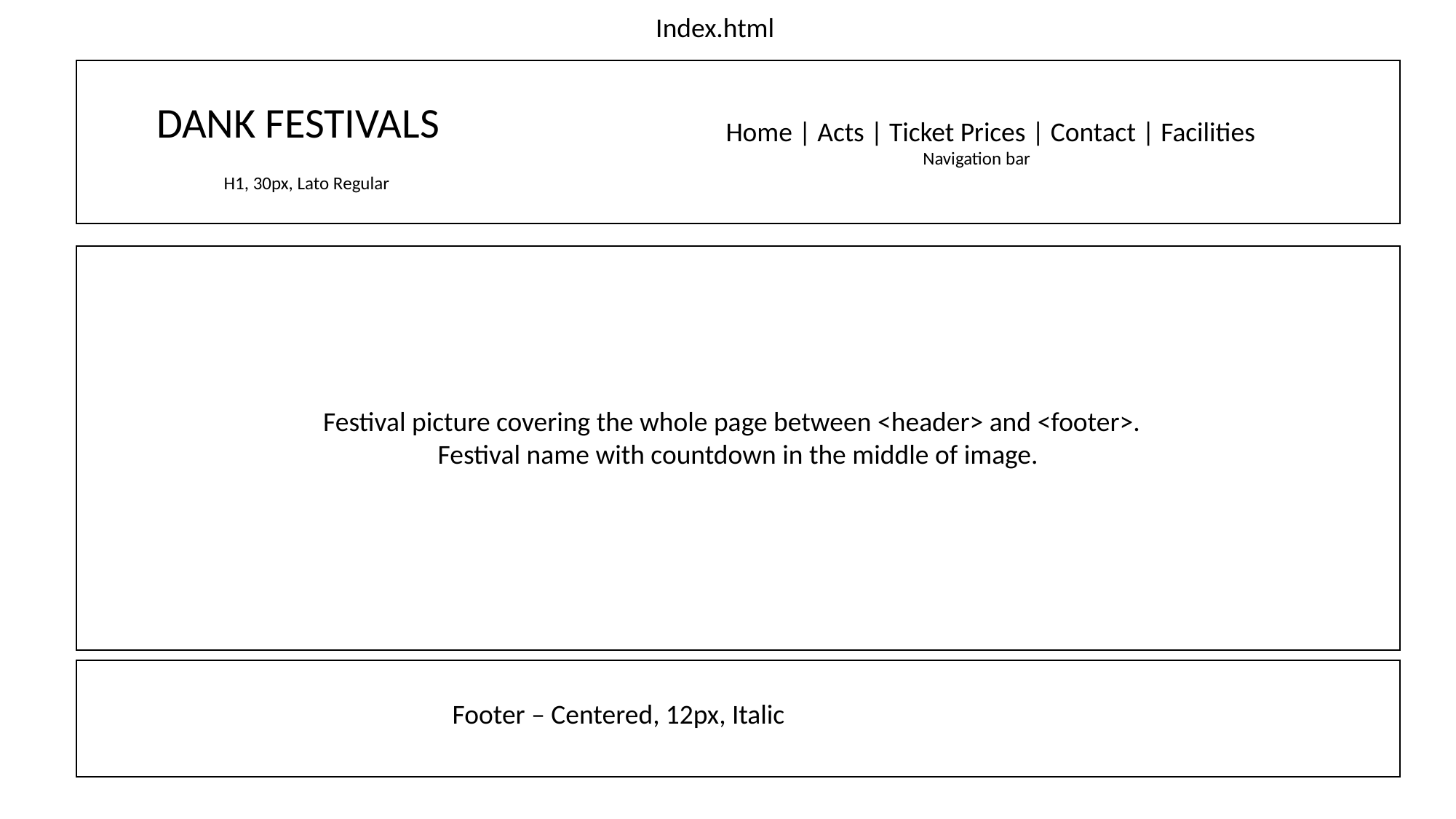

Index.html

                           DANK FESTIVALS
	             H1, 30px, Lato Regular
Home | Acts | Ticket Prices | Contact | Facilities
	                     Navigation bar

Festival picture covering the whole page between <header> and <footer>.
Festival name with countdown in the middle of image.

Footer – Centered, 12px, Italic